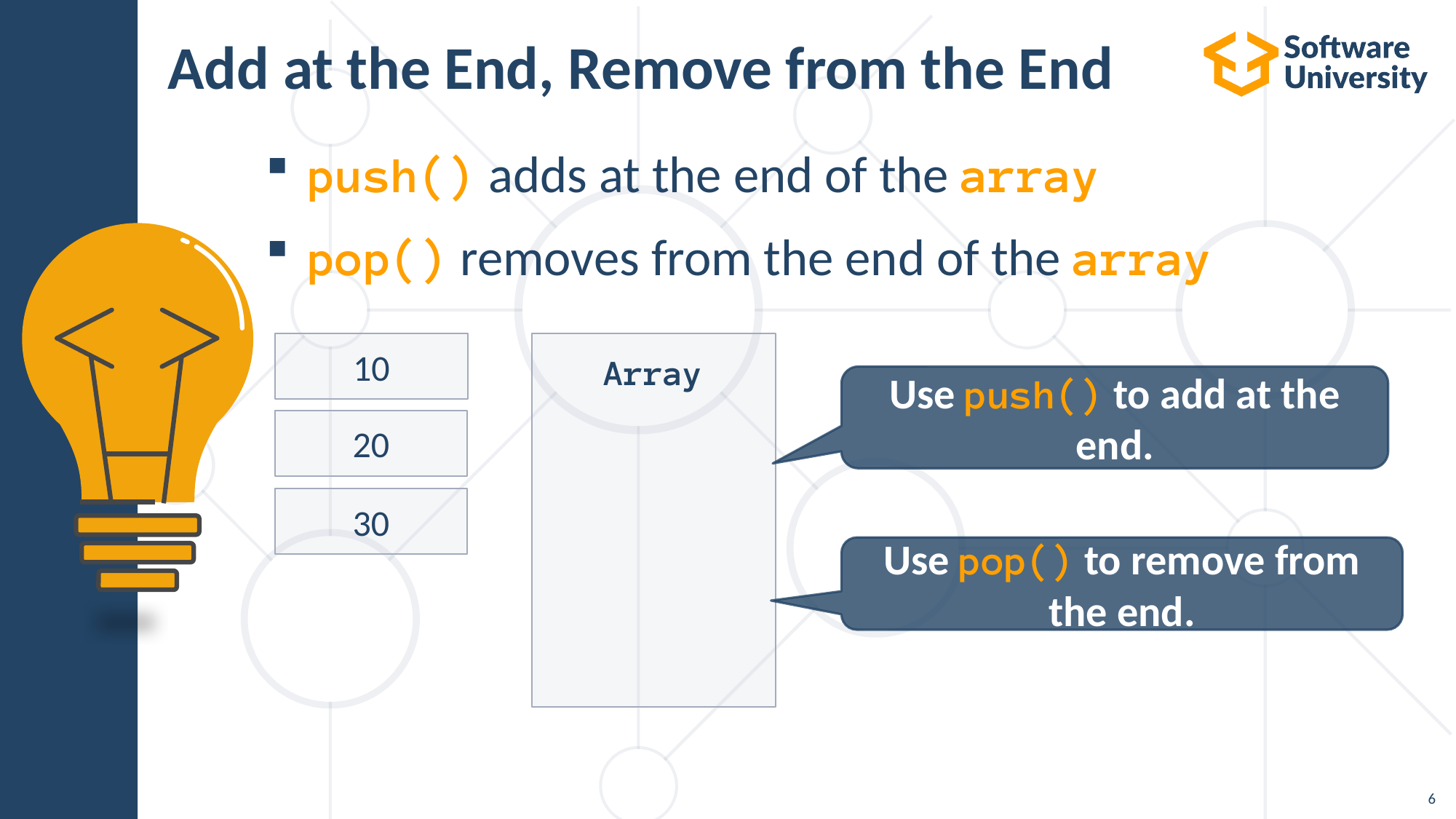

# Add at the End, Remove from the End
push() adds at the end of the array
pop() removes from the end of the array

10

Array
Use push() to add at the end.
20
30
Use pop() to remove from the end.
6